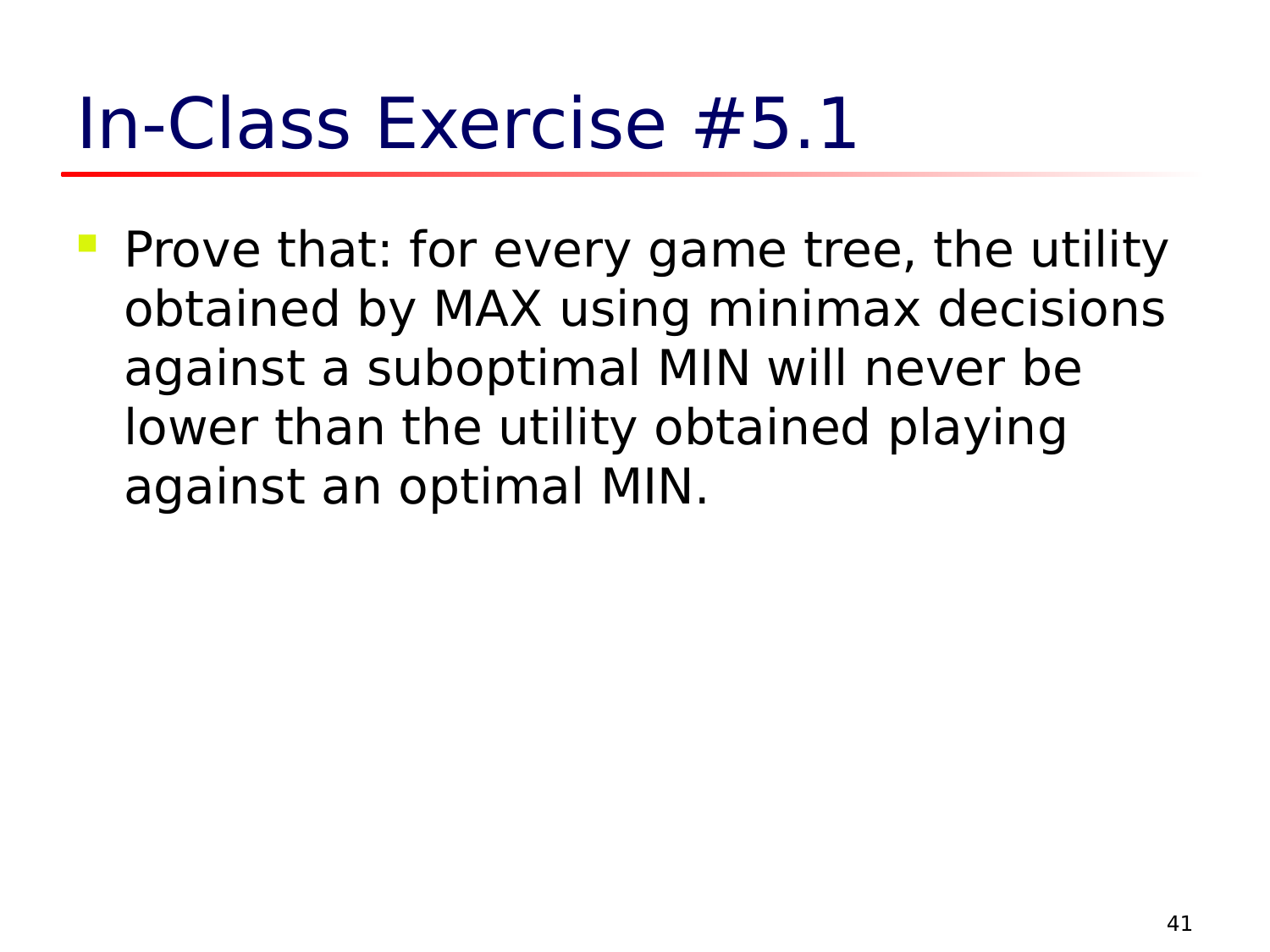

# In-Class Exercise #5.1
Prove that: for every game tree, the utility obtained by MAX using minimax decisions against a suboptimal MIN will never be lower than the utility obtained playing against an optimal MIN.
41